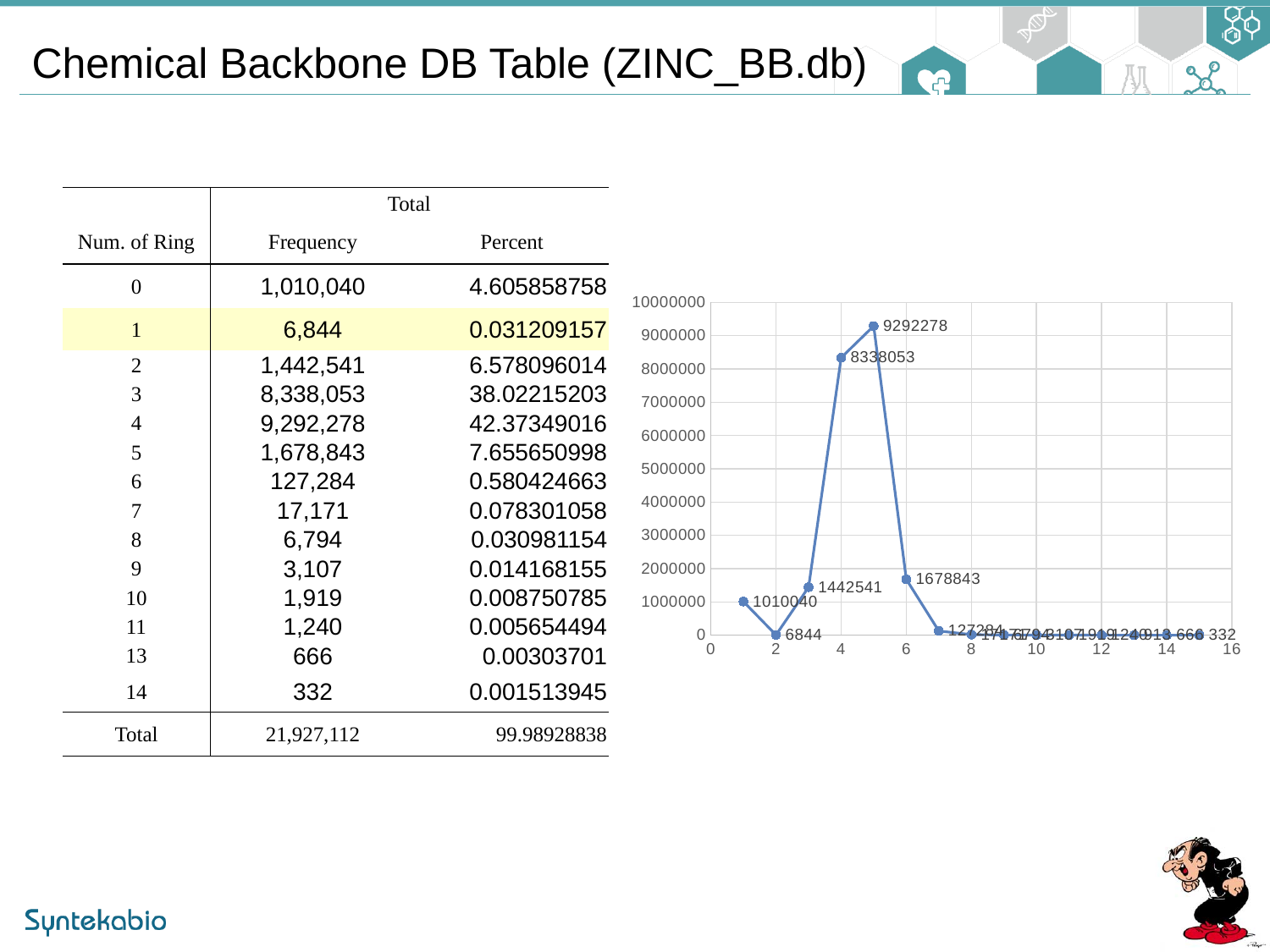

Chemical Backbone DB Table (ZINC_BB.db)
|  | Total |  |
| --- | --- | --- |
| Num. of Ring | Frequency | Percent |
| 0 | 1,010,040 | 4.605858758 |
| 1 | 6,844 | 0.031209157 |
| 2 | 1,442,541 | 6.578096014 |
| 3 | 8,338,053 | 38.02215203 |
| 4 | 9,292,278 | 42.37349016 |
| 5 | 1,678,843 | 7.655650998 |
| 6 | 127,284 | 0.580424663 |
| 7 | 17,171 | 0.078301058 |
| 8 | 6,794 | 0.030981154 |
| 9 | 3,107 | 0.014168155 |
| 10 | 1,919 | 0.008750785 |
| 11 | 1,240 | 0.005654494 |
| 13 | 666 | 0.00303701 |
| 14 | 332 | 0.001513945 |
| Total | 21,927,112 | 99.98928838 |

### Chart

| Category |  |
|---|---|